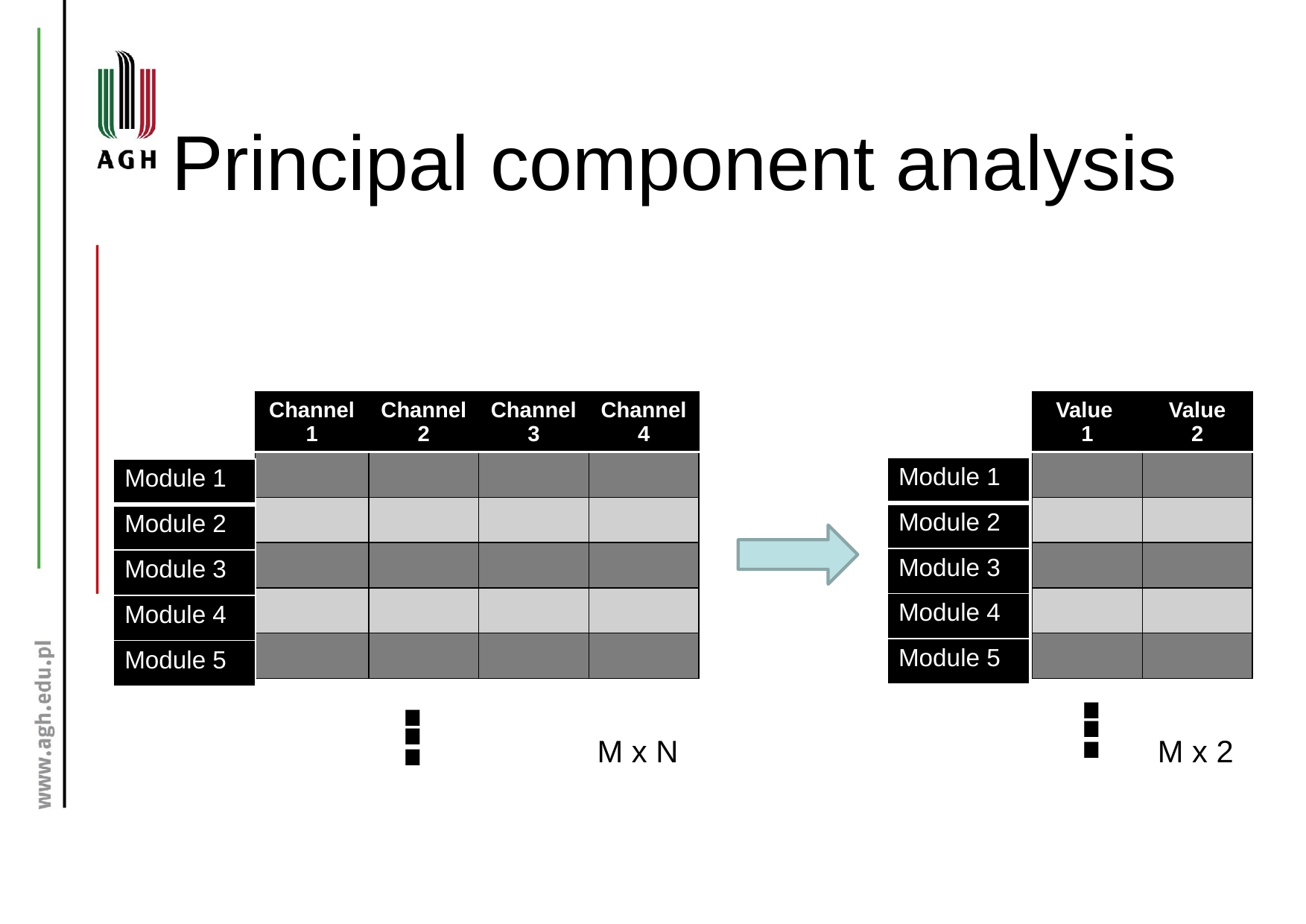

# Principal component analysis
| Channel 1 | Channel 2 | Channel 3 | Channel 4 |
| --- | --- | --- | --- |
|  |  |  |  |
|  |  |  |  |
|  |  |  |  |
|  |  |  |  |
|  |  |  |  |
| Value 1 | Value 2 |
| --- | --- |
|  |  |
|  |  |
|  |  |
|  |  |
|  |  |
| Module 1 |
| --- |
| Module 2 |
| Module 3 |
| Module 4 |
| Module 5 |
| Module 1 |
| --- |
| Module 2 |
| Module 3 |
| Module 4 |
| Module 5 |

.
.
.
.
.
.
M x N
M x 2